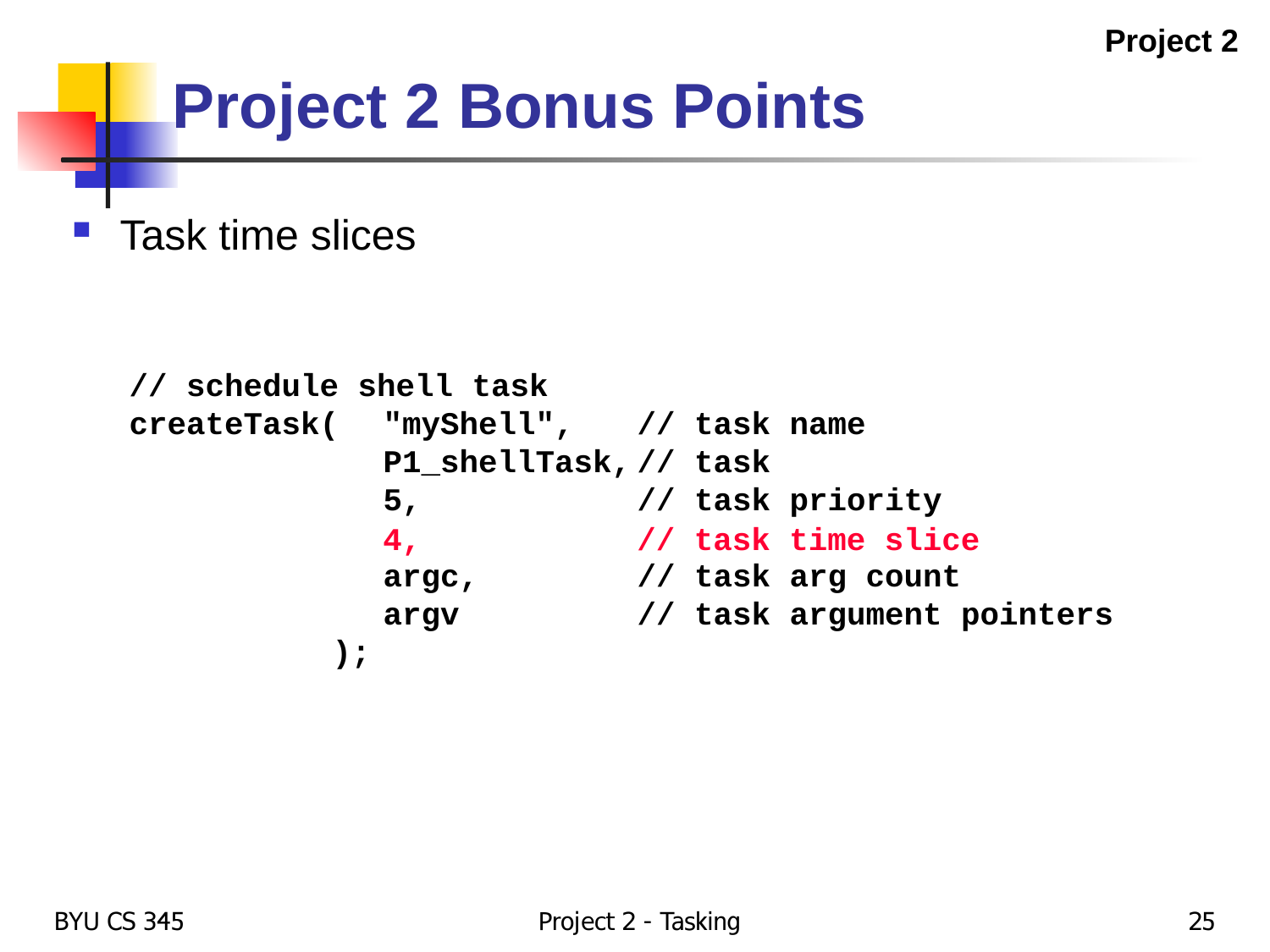

Project 2
# Project 2 Bonus Points
Task time slices
// schedule shell task
createTask(	"myShell",	// task name
		P1_shellTask,	// task
		5,		// task priority

		argc,		// task arg count
		argv		// task argument pointers
	    );
4,		// task time slice
BYU CS 345
Project 2 - Tasking
25